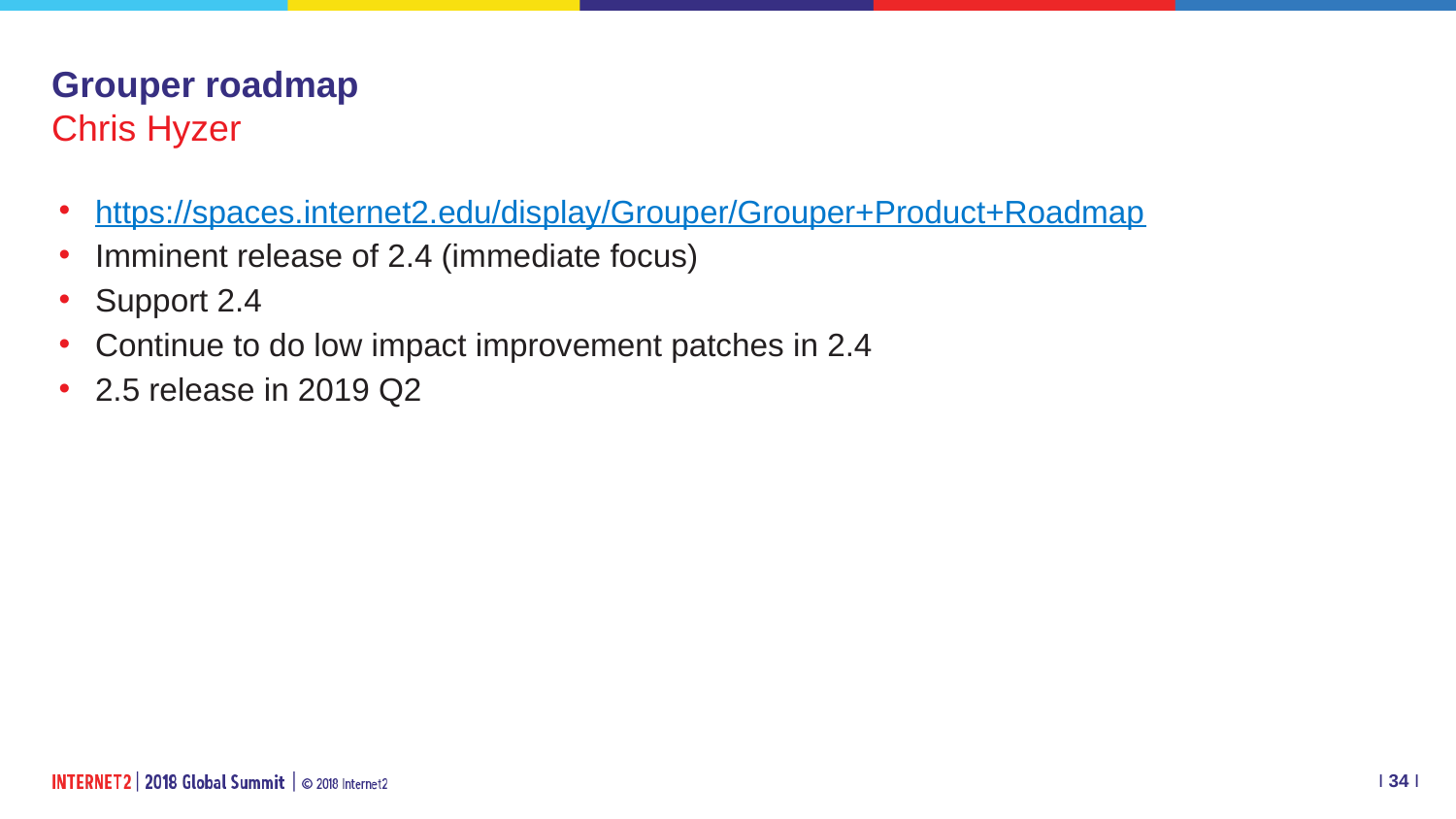

# Grouper roadmap Chris Hyzer

https://spaces.internet2.edu/display/Grouper/Grouper+Product+Roadmap
Imminent release of 2.4 (immediate focus)
Support 2.4
Continue to do low impact improvement patches in 2.4
2.5 release in 2019 Q2